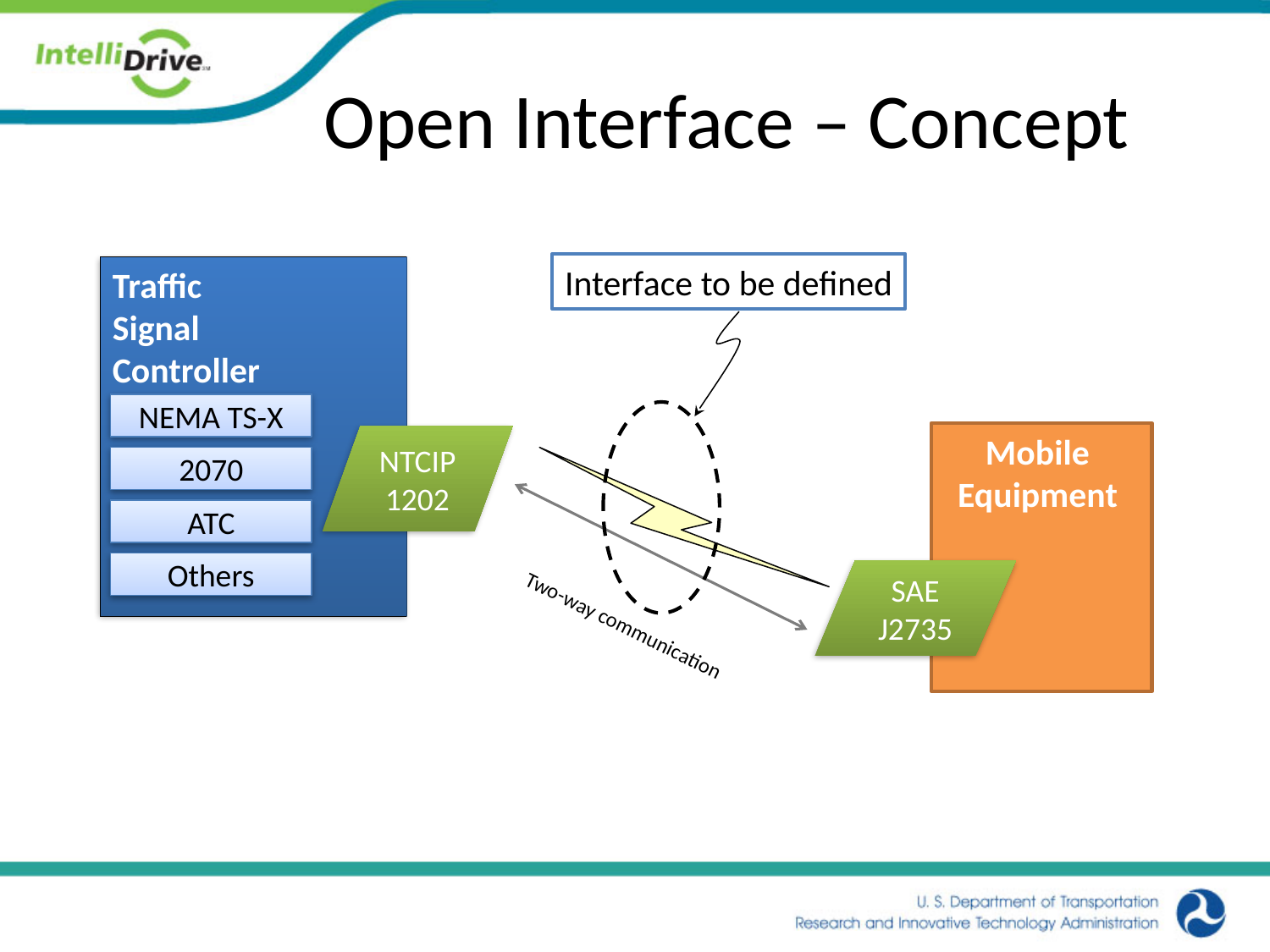

Open Interface – Concept
Interface to be defined
Traffic
Signal
Controller
NEMA TS-X
NTCIP
1202
2070
ATC
Others

Mobile
Equipment
SAE
J2735
Two-way communication